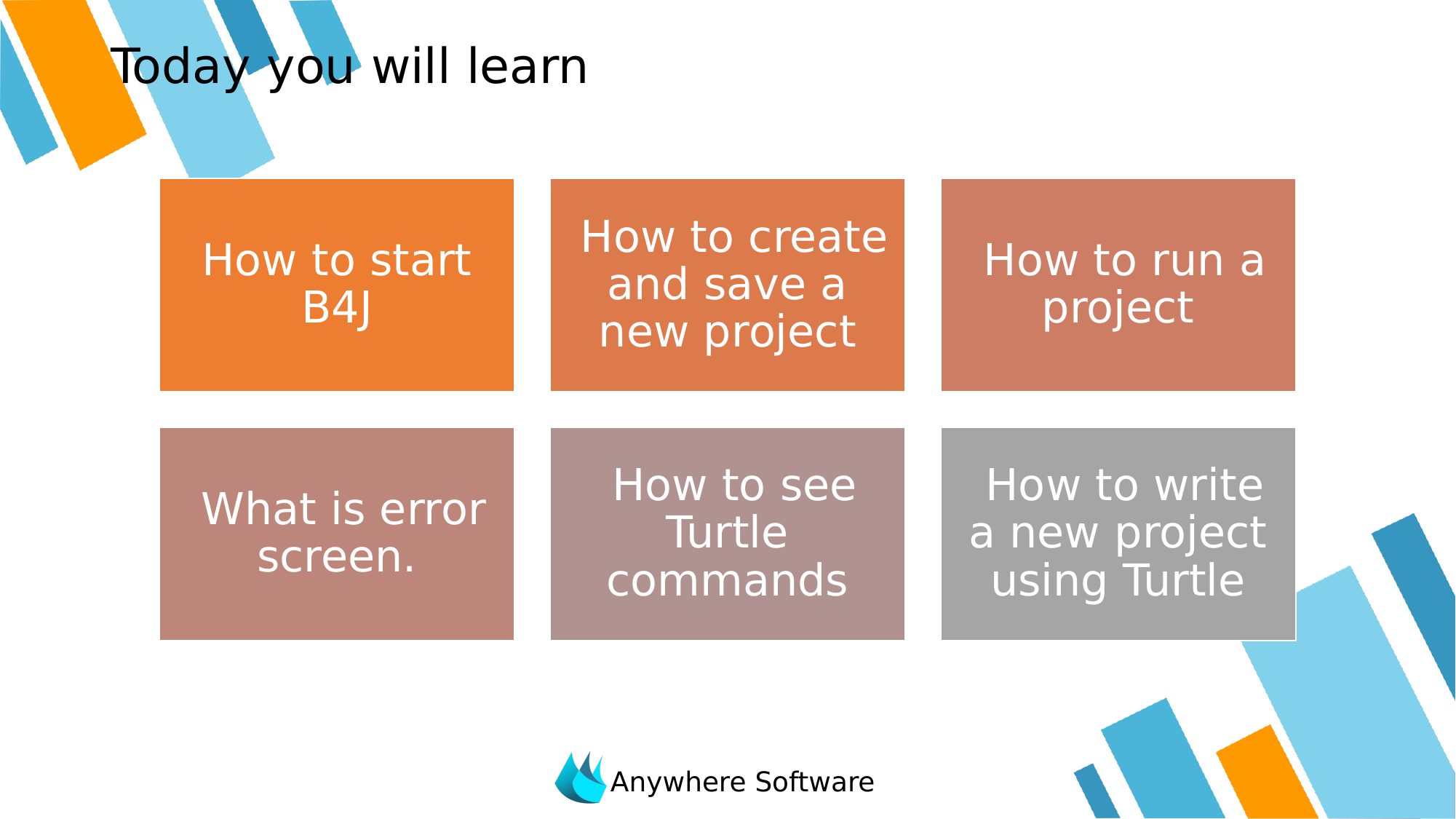

# Today you will learn
How to start B4J
 How to create and save a new project
 How to run a project
 What is error screen.
 How to see Turtle commands
 How to write a new project using Turtle